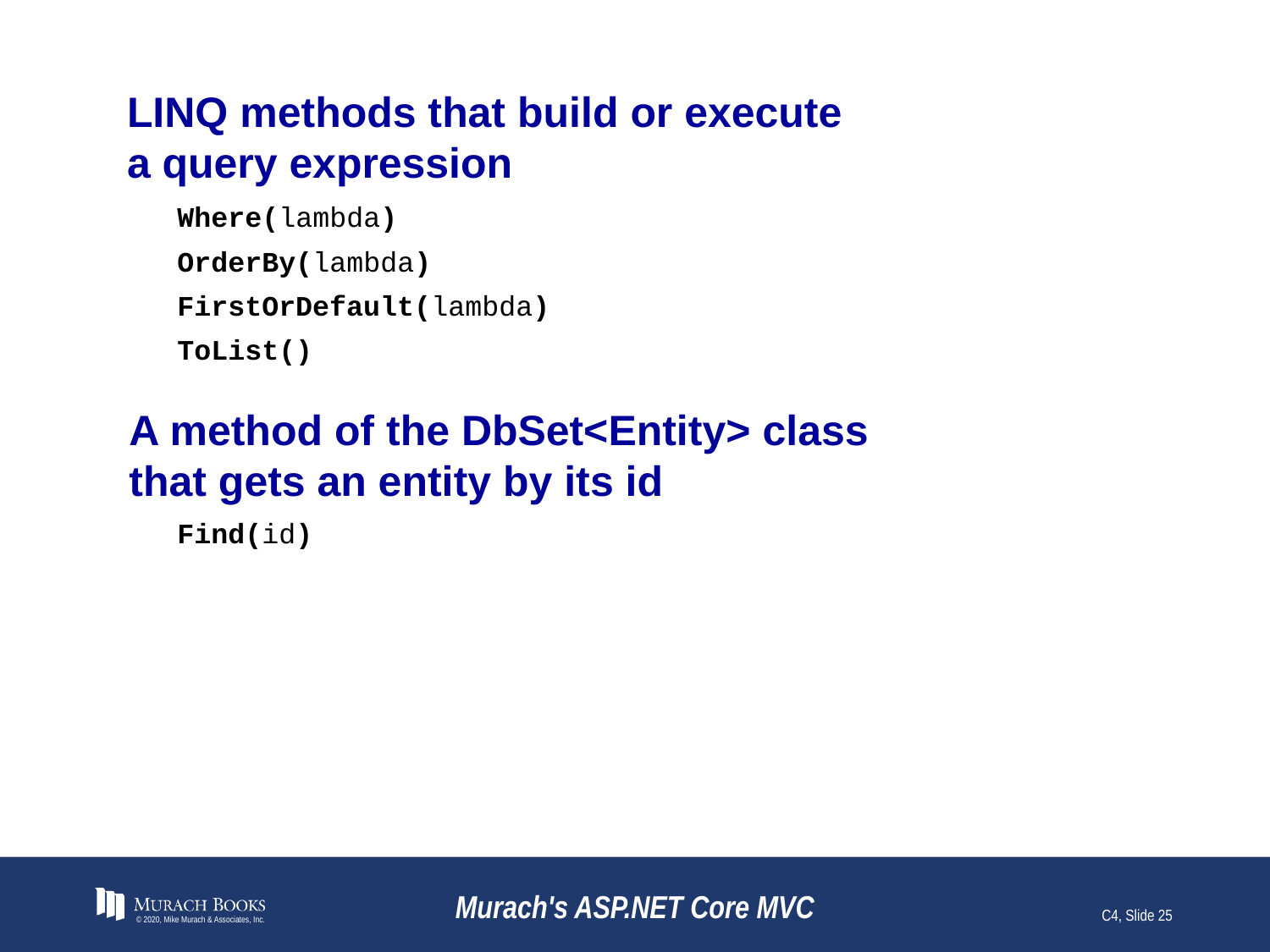

# LINQ methods that build or execute a query expression
Where(lambda)
OrderBy(lambda)
FirstOrDefault(lambda)
ToList()
A method of the DbSet<Entity> class
that gets an entity by its id
Find(id)

© 2020, Mike Murach & Associates, Inc.
Murach's ASP.NET Core MVC

C4, Slide 25